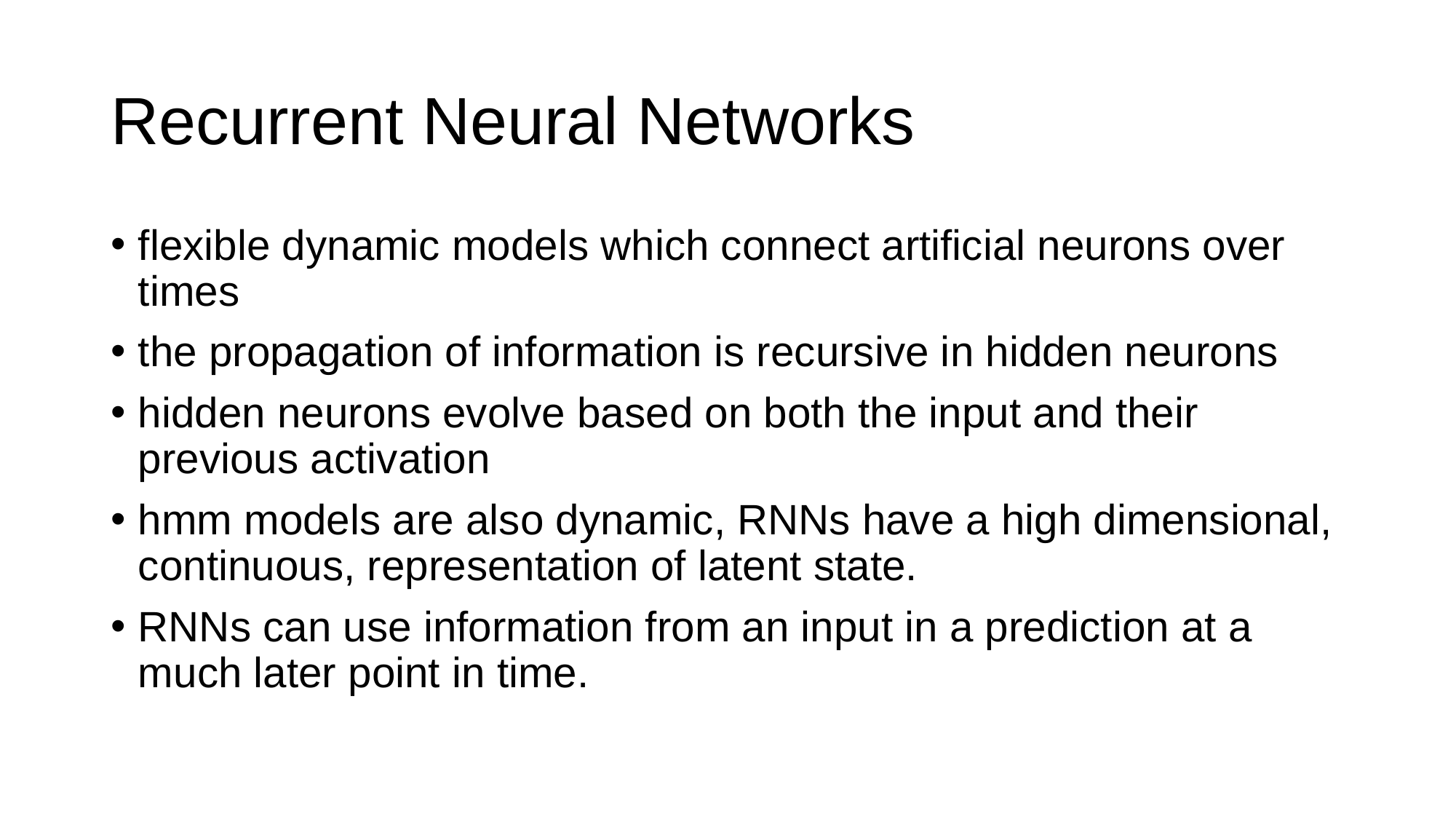

# Recurrent Neural Networks
flexible dynamic models which connect artificial neurons over times
the propagation of information is recursive in hidden neurons
hidden neurons evolve based on both the input and their previous activation
hmm models are also dynamic, RNNs have a high dimensional, continuous, representation of latent state.
RNNs can use information from an input in a prediction at a much later point in time.